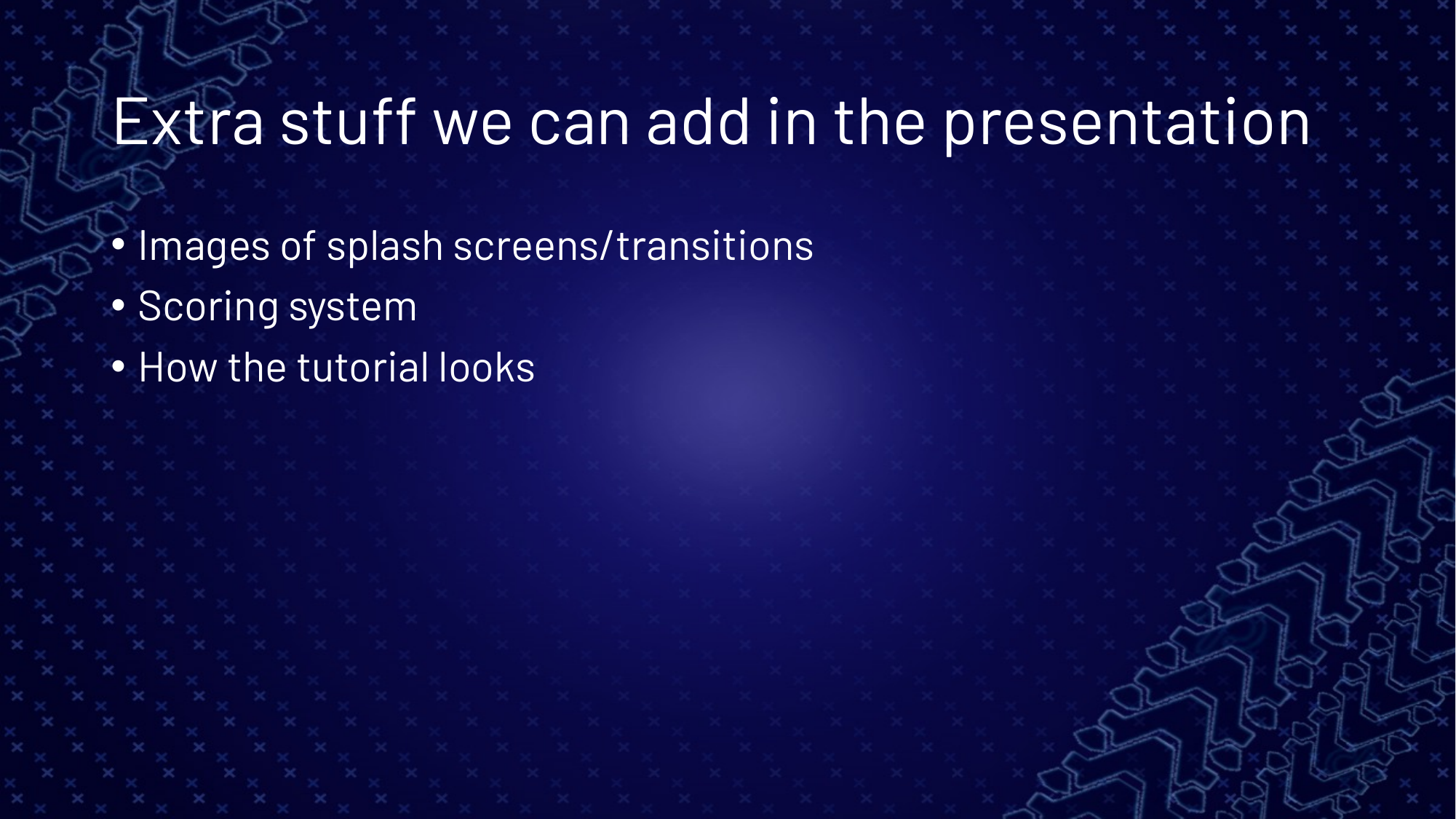

# Extra stuff we can add in the presentation
Images of splash screens/transitions
Scoring system
How the tutorial looks